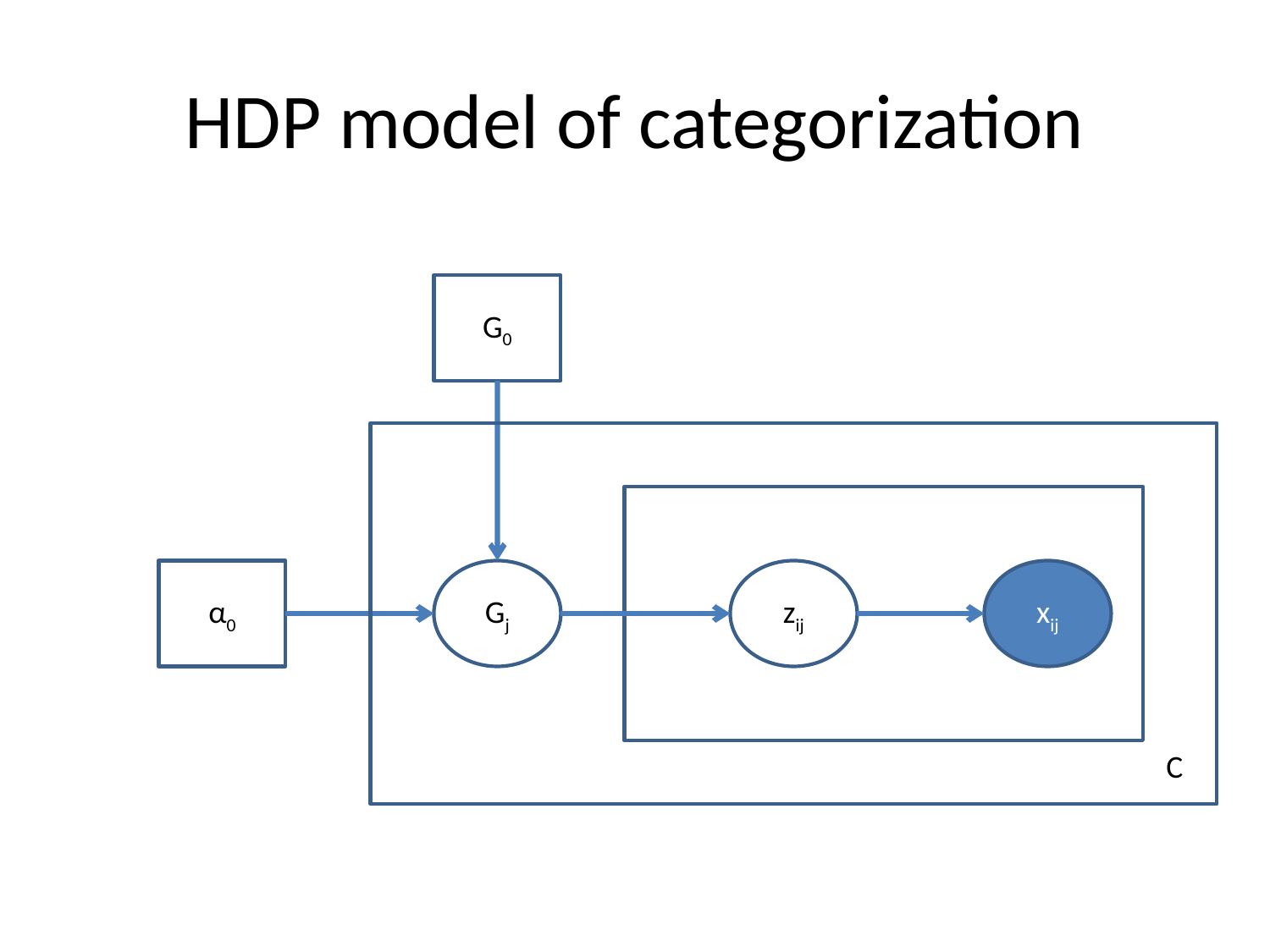

# HDP model of categorization
G0

α0
Gj
zij
xij
C